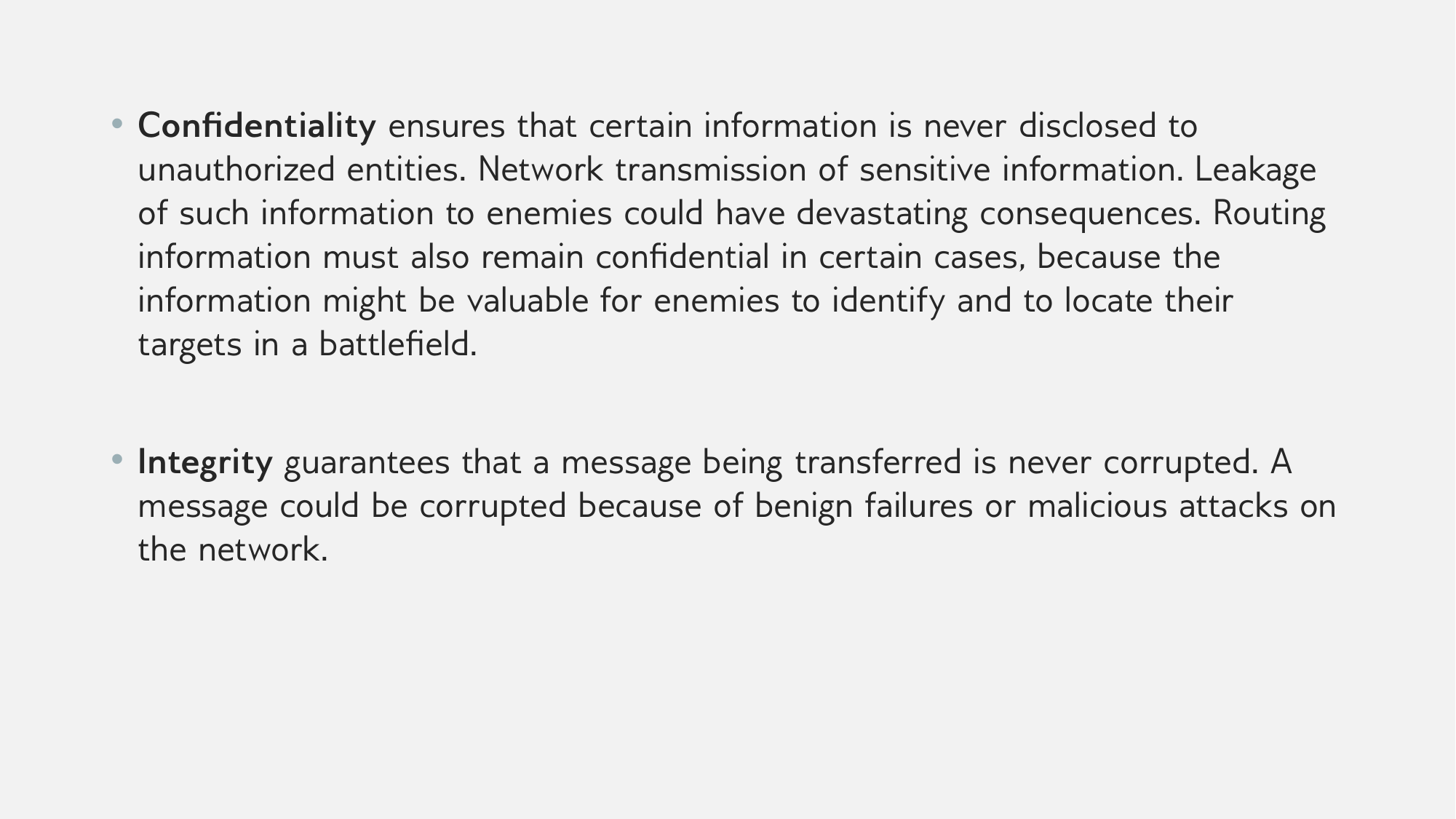

Confidentiality ensures that certain information is never disclosed to unauthorized entities. Network transmission of sensitive information. Leakage of such information to enemies could have devastating consequences. Routing information must also remain confidential in certain cases, because the information might be valuable for enemies to identify and to locate their targets in a battlefield.

Integrity guarantees that a message being transferred is never corrupted. A message could be corrupted because of benign failures or malicious attacks on the network.